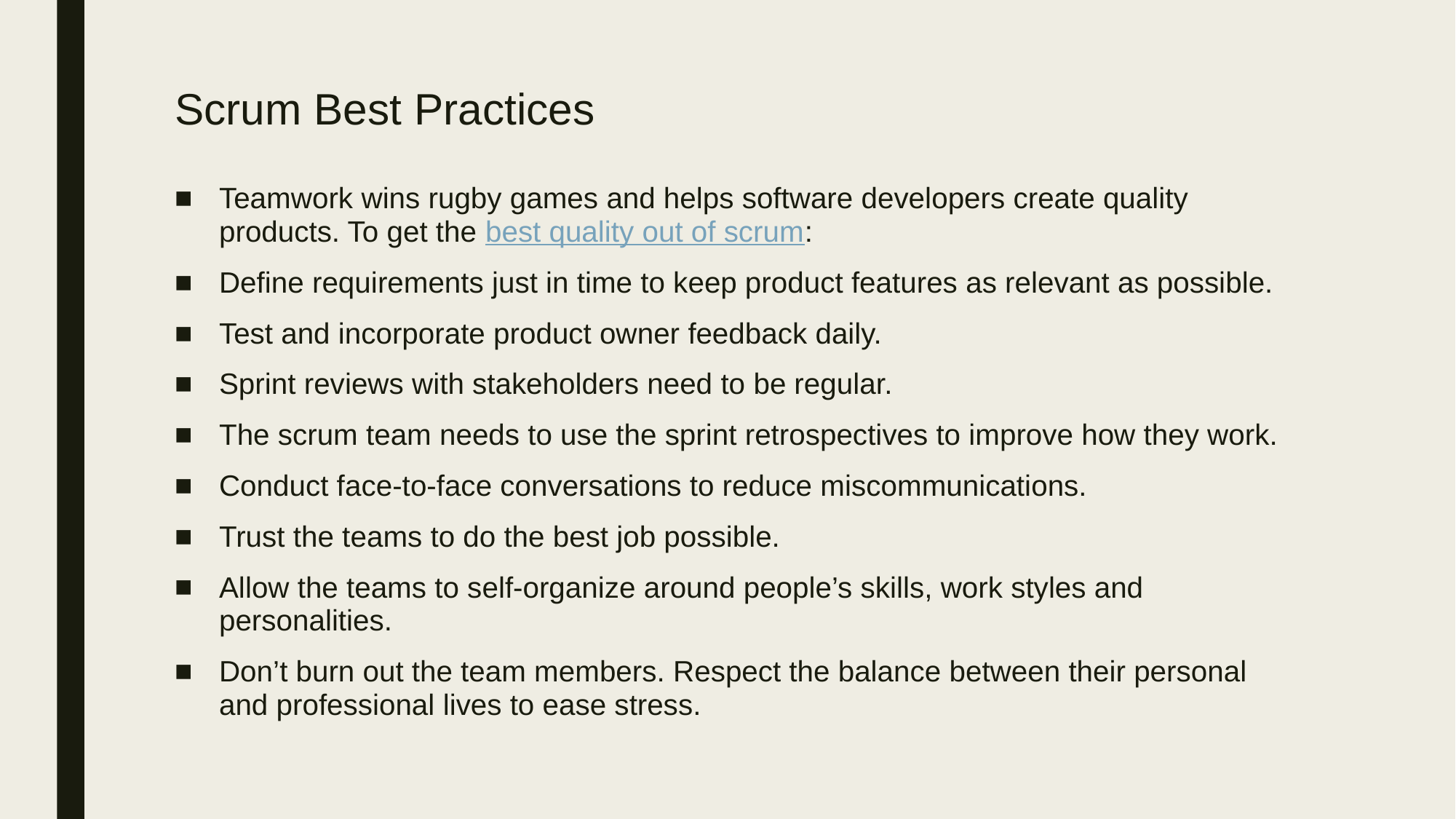

# Scrum Best Practices
Teamwork wins rugby games and helps software developers create quality products. To get the best quality out of scrum:
Define requirements just in time to keep product features as relevant as possible.
Test and incorporate product owner feedback daily.
Sprint reviews with stakeholders need to be regular.
The scrum team needs to use the sprint retrospectives to improve how they work.
Conduct face-to-face conversations to reduce miscommunications.
Trust the teams to do the best job possible.
Allow the teams to self-organize around people’s skills, work styles and personalities.
Don’t burn out the team members. Respect the balance between their personal and professional lives to ease stress.